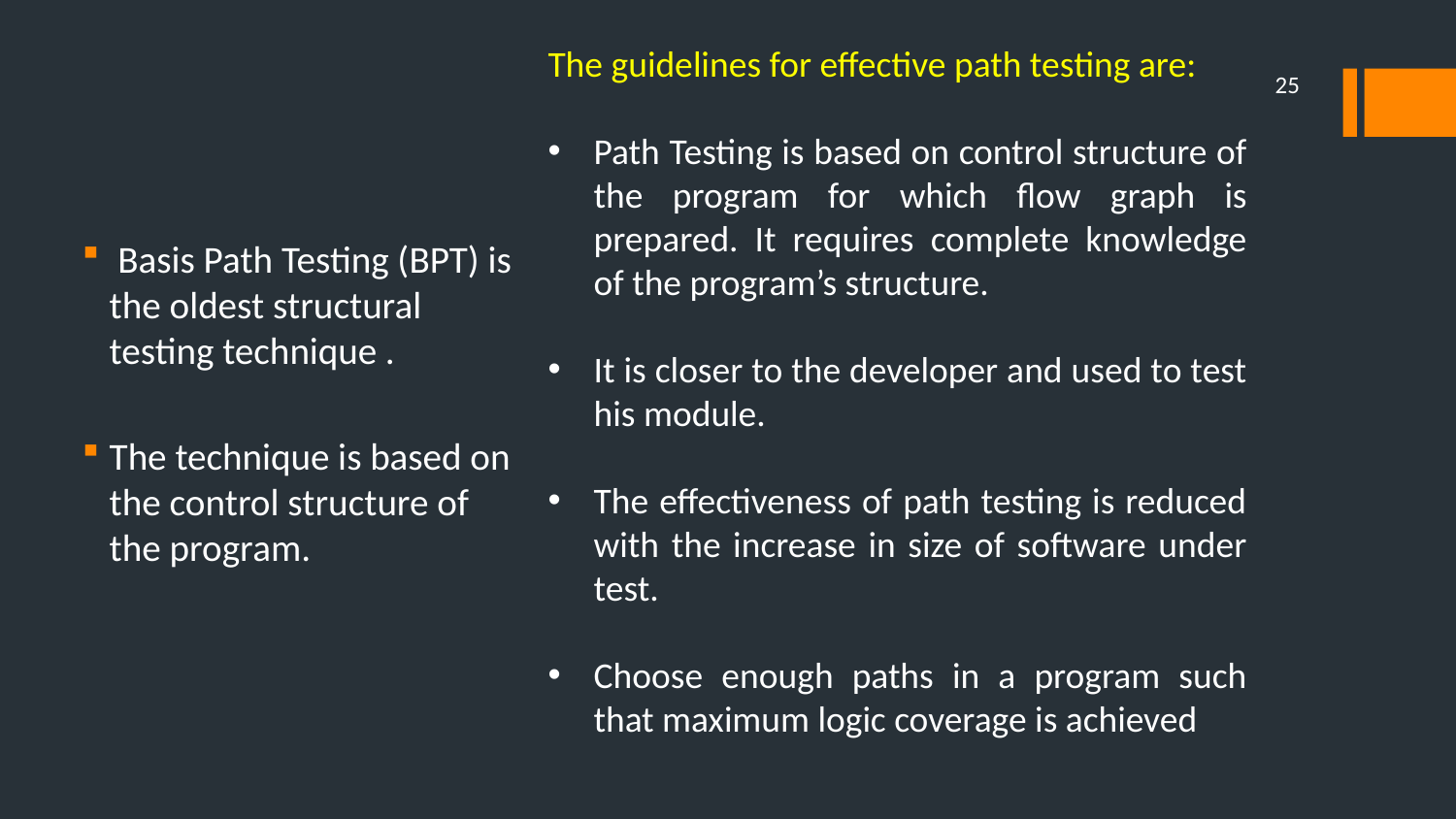

The guidelines for effective path testing are:

Path Testing is based on control structure of the program for which flow graph is prepared. It requires complete knowledge of the program’s structure.

It is closer to the developer and used to test his module.

The effectiveness of path testing is reduced with the increase in size of software under test.

Choose enough paths in a program such that maximum logic coverage is achieved
25
 Basis Path Testing (BPT) is the oldest structural testing technique .

The technique is based on the control structure of the program.